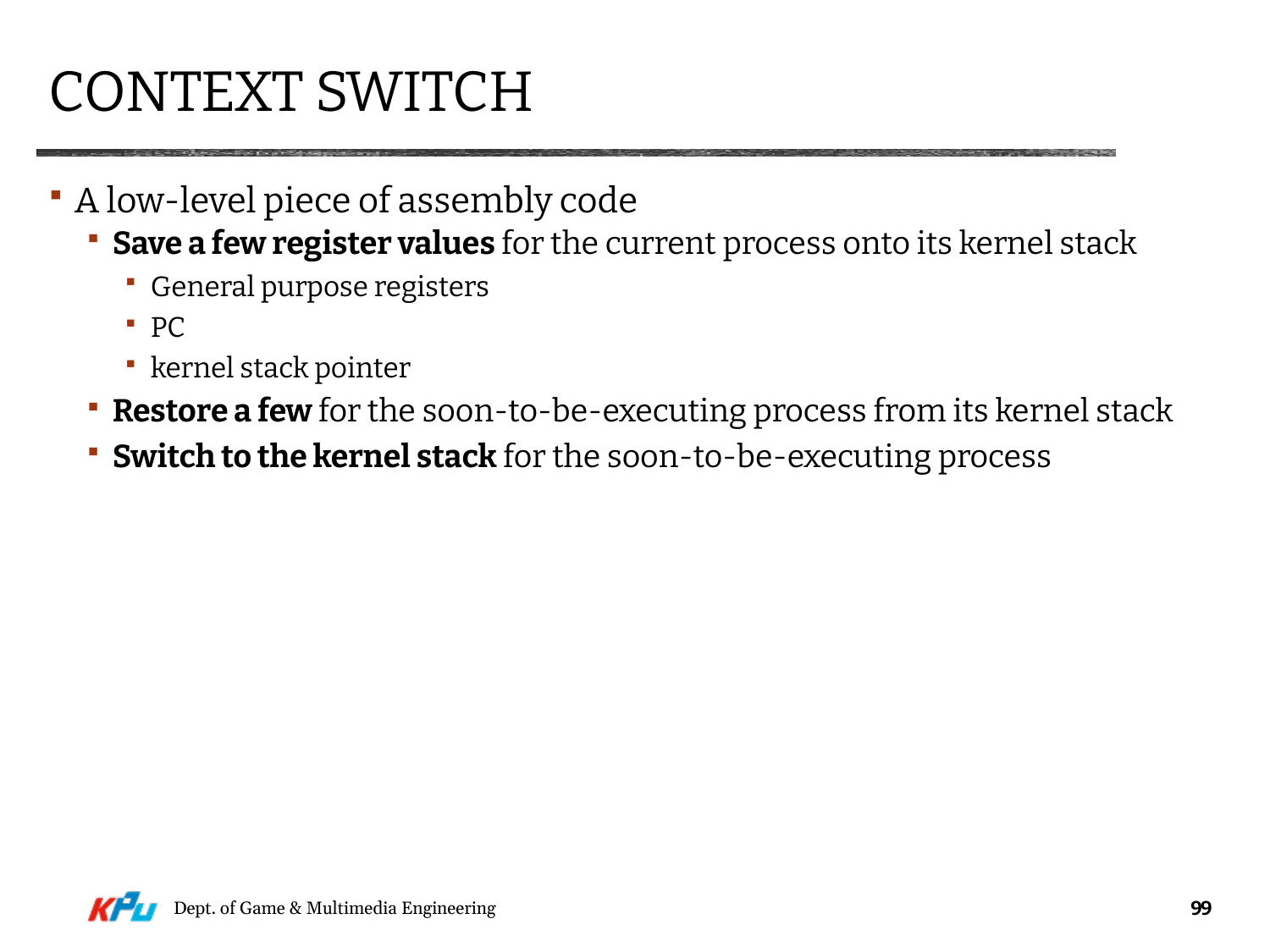

# Context Switch
A low-level piece of assembly code
Save a few register values for the current process onto its kernel stack
General purpose registers
PC
kernel stack pointer
Restore a few for the soon-to-be-executing process from its kernel stack
Switch to the kernel stack for the soon-to-be-executing process
Dept. of Game & Multimedia Engineering
99